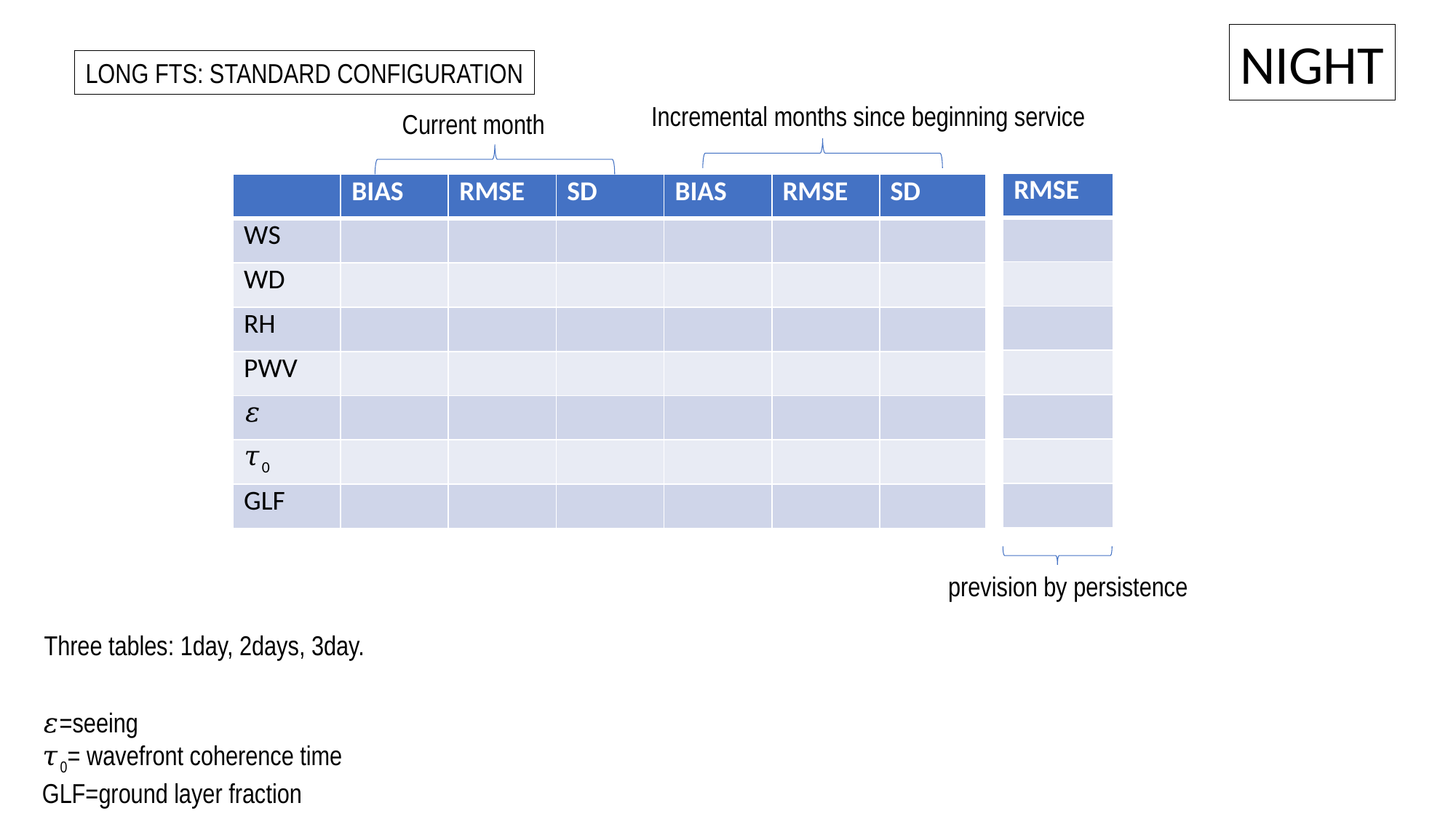

NIGHT

LONG FTS: STANDARD CONFIGURATION
Incremental months since beginning service
Current month
| RMSE |
| --- |
|  |
|  |
|  |
|  |
|  |
|  |
|  |
|  | BIAS | RMSE | SD | BIAS | RMSE | SD |  |  |
| --- | --- | --- | --- | --- | --- | --- | --- | --- |
| WS |  |  |  |  |  |  |  |  |
| WD |  |  |  |  |  |  |  |  |
| RH |  |  |  |  |  |  |  |  |
| PWV |  |  |  |  |  |  |  |  |
| 𝜀 |  |  |  |  |  |  |  |  |
| 𝜏0 |  |  |  |  |  |  |  |  |
| GLF |  |  |  |  |  |  |  |  |

prevision by persistence

Three tables: 1day, 2days, 3day.
𝜀=seeing
𝜏0= wavefront coherence time
GLF=ground layer fraction